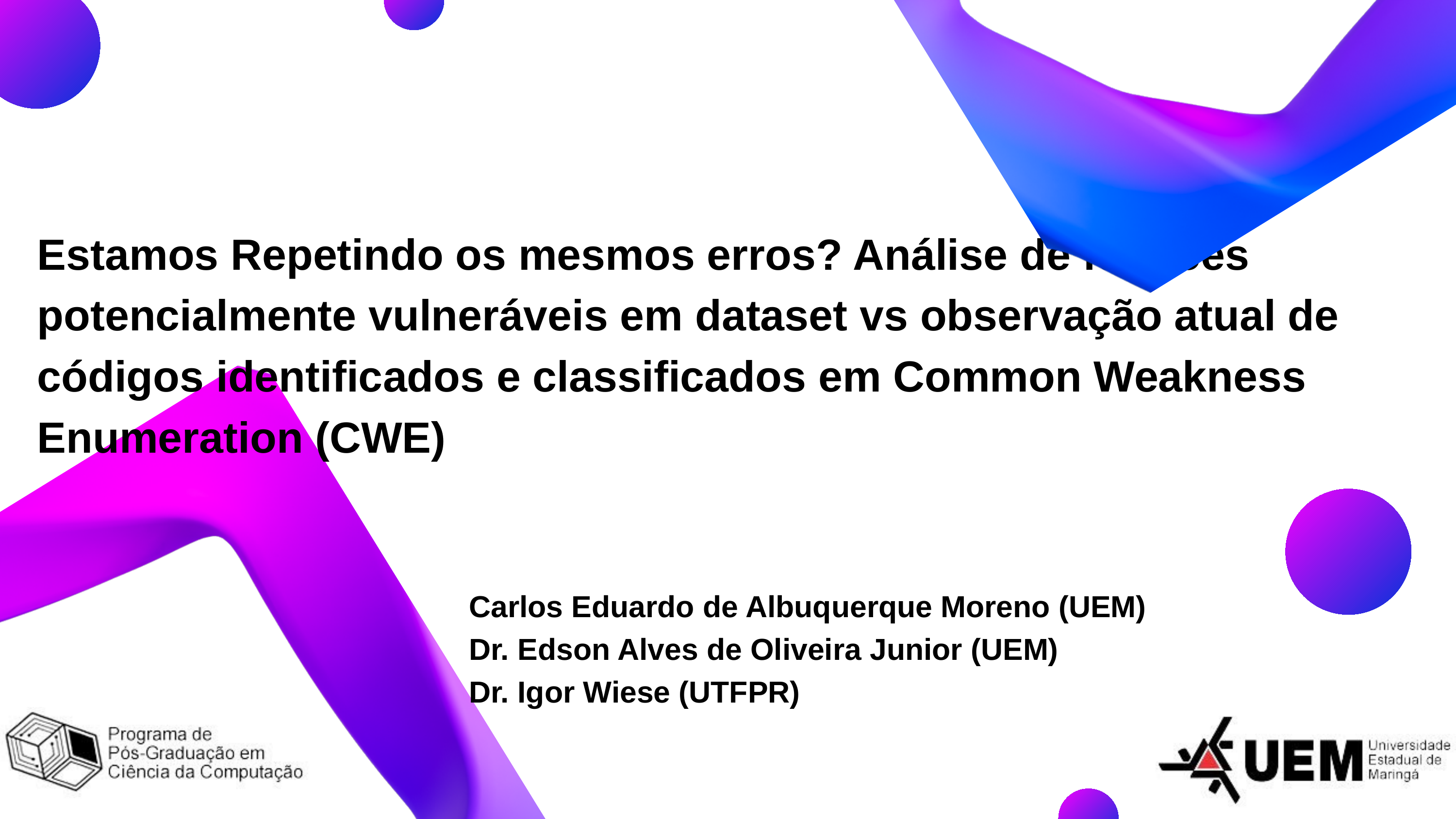

Estamos Repetindo os mesmos erros? Análise de funções potencialmente vulneráveis em dataset vs observação atual de códigos identificados e classificados em Common Weakness Enumeration (CWE)

Carlos Eduardo de Albuquerque Moreno (UEM)
Dr. Edson Alves de Oliveira Junior (UEM)
Dr. Igor Wiese (UTFPR)